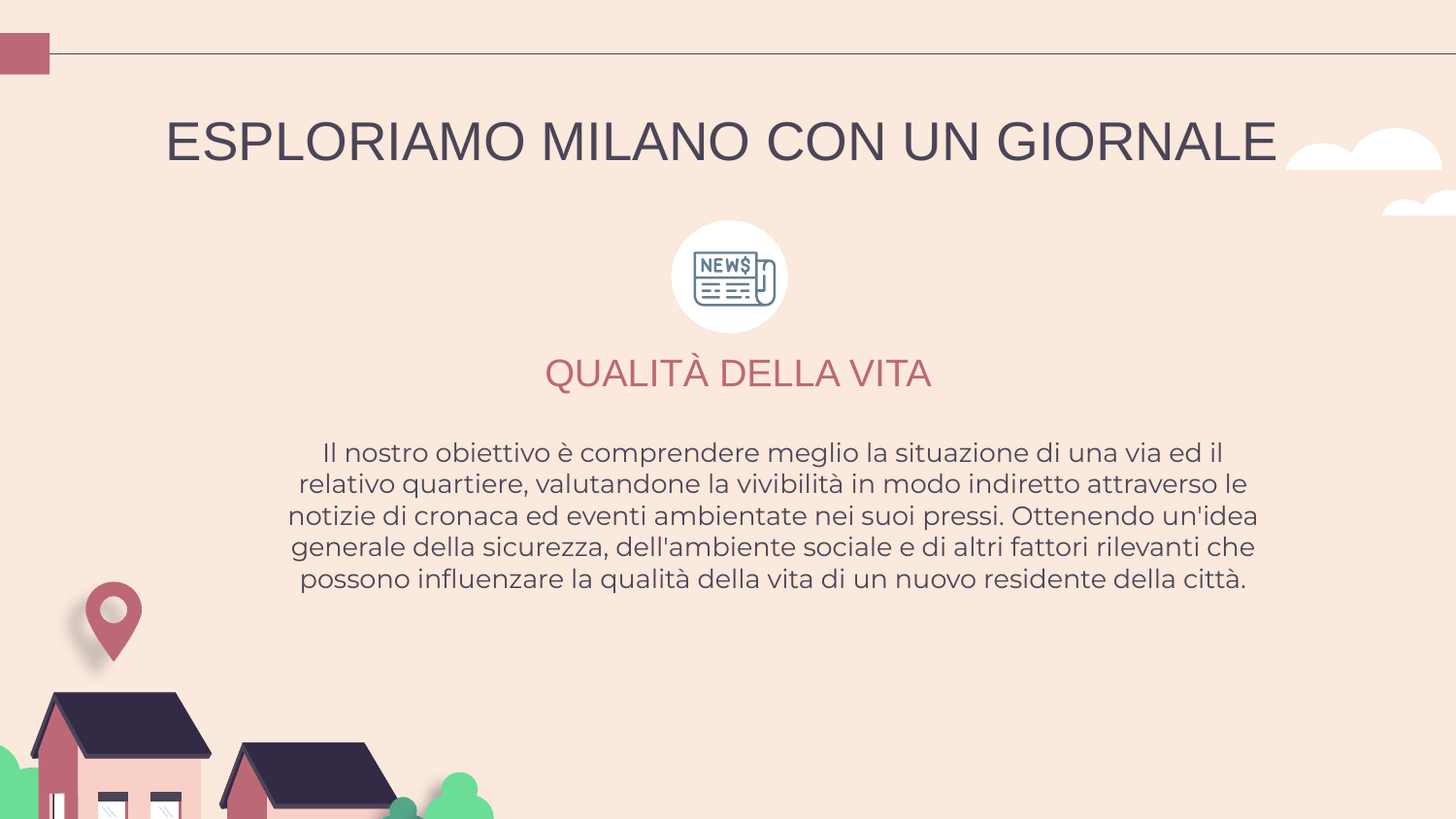

# ESPLORIAMO MILANO CON UN GIORNALE

QUALITÀ DELLA VITA
Il nostro obiettivo è comprendere meglio la situazione di una via ed il relativo quartiere, valutandone la vivibilità in modo indiretto attraverso le notizie di cronaca ed eventi ambientate nei suoi pressi. Ottenendo un'idea generale della sicurezza, dell'ambiente sociale e di altri fattori rilevanti che possono influenzare la qualità della vita di un nuovo residente della città.